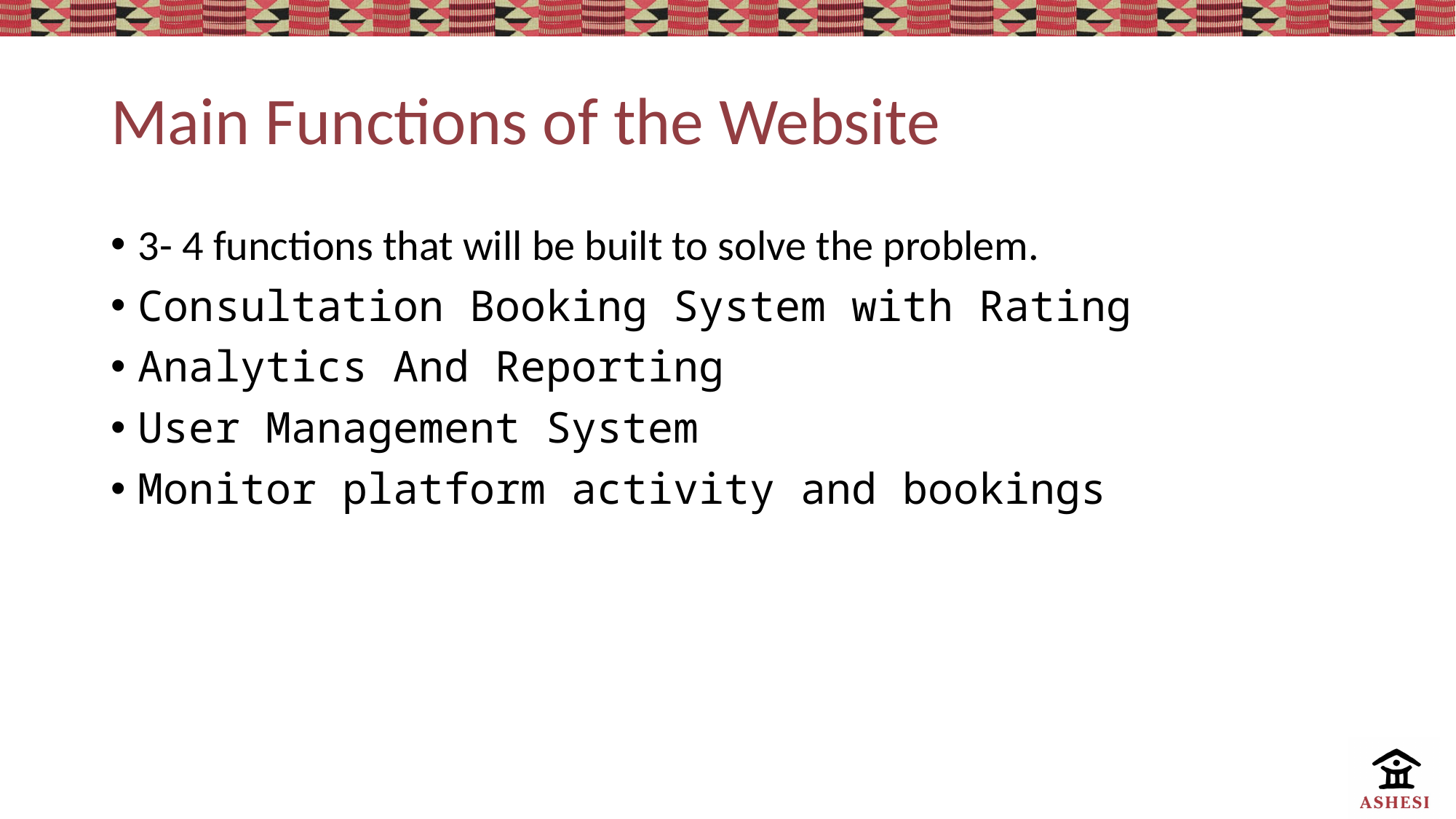

# Main Functions of the Website
3- 4 functions that will be built to solve the problem.
Consultation Booking System with Rating
Analytics And Reporting
User Management System
Monitor platform activity and bookings